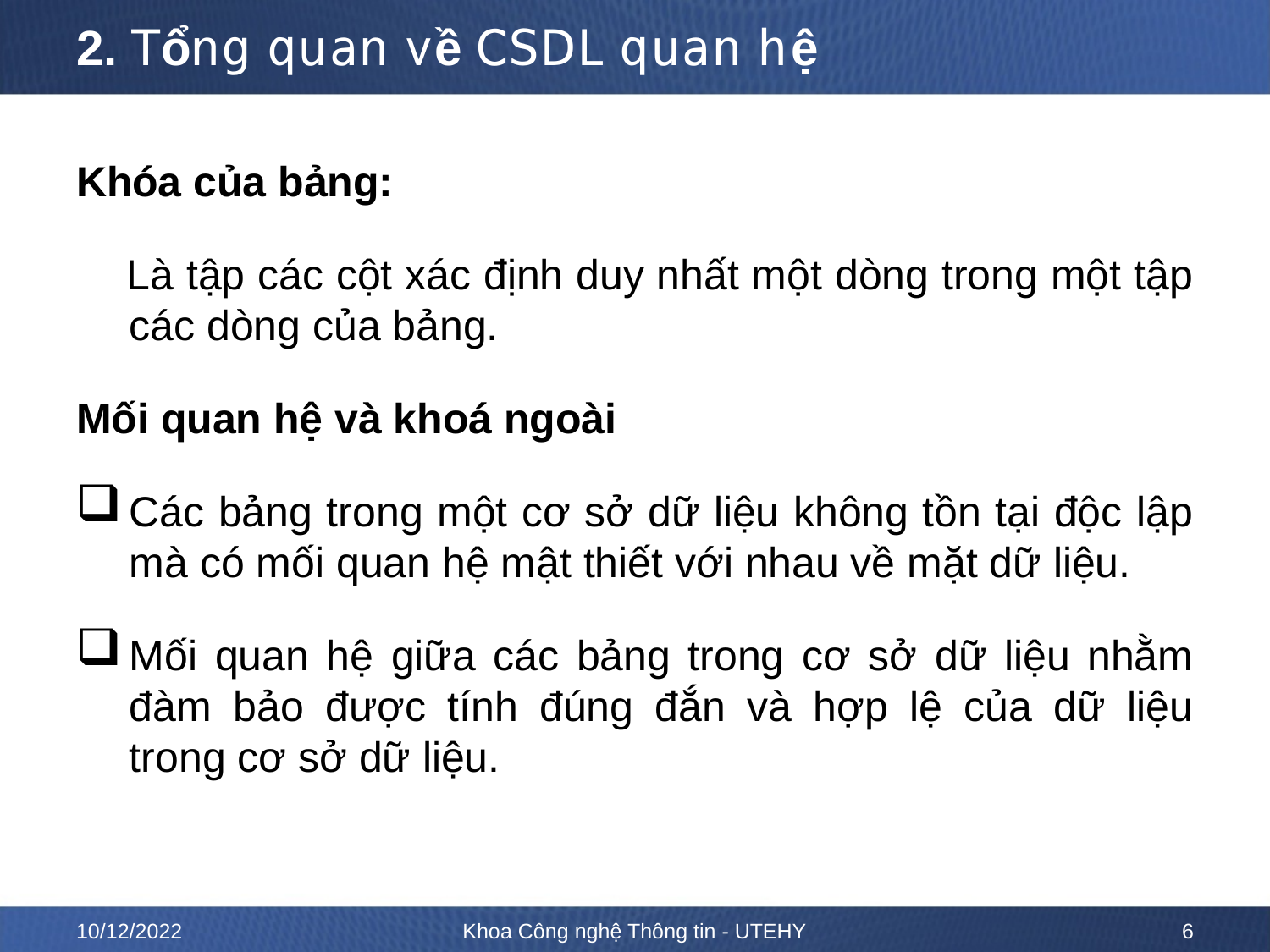

# 2. Tổng quan về CSDL quan hệ
Khóa của bảng:
    Là tập các cột xác định duy nhất một dòng trong một tập các dòng của bảng.
Mối quan hệ và khoá ngoài
Các bảng trong một cơ sở dữ liệu không tồn tại độc lập mà có mối quan hệ mật thiết với nhau về mặt dữ liệu.
Mối quan hệ giữa các bảng trong cơ sở dữ liệu nhằm đàm bảo được tính đúng đắn và hợp lệ của dữ liệu trong cơ sở dữ liệu.

10/12/2022
Khoa Công nghệ Thông tin - UTEHY
6